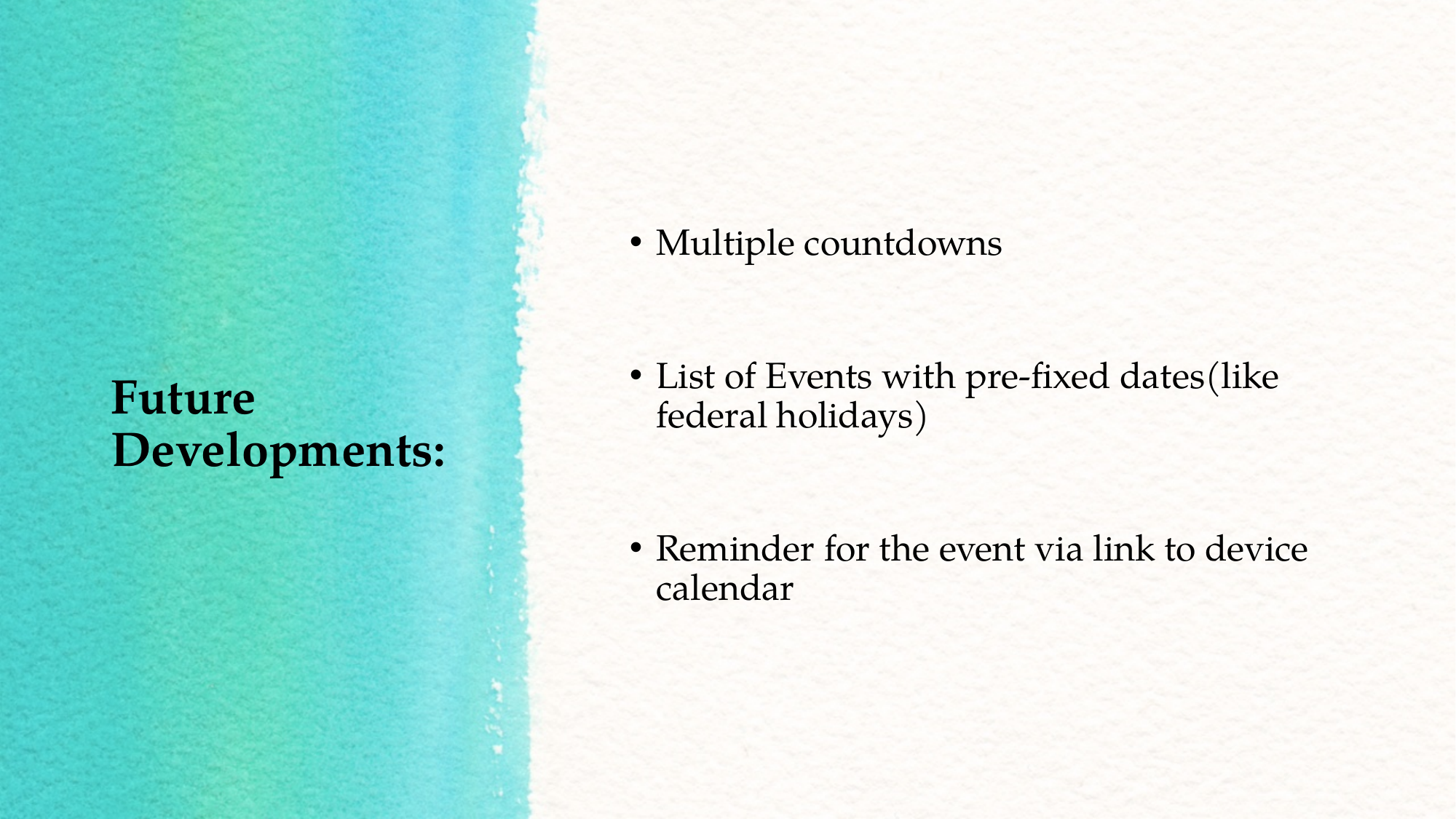

Multiple countdowns

List of Events with pre-fixed dates(like federal holidays)

Reminder for the event via link to device calendar

# Future Developments: